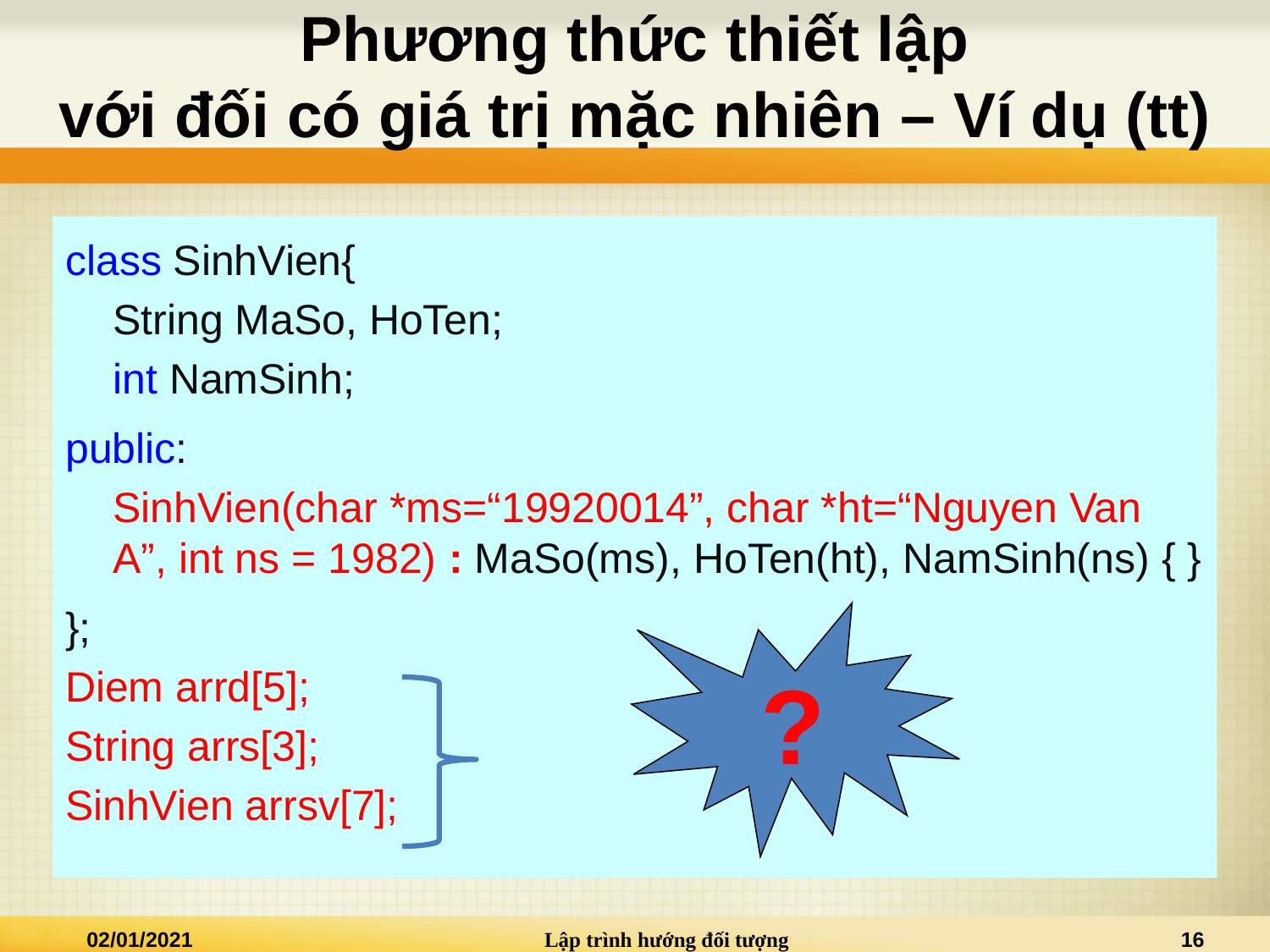

# Phương thức thiết lập với đối có giá trị mặc nhiên – Ví dụ (tt)
class SinhVien{
	String MaSo, HoTen;
	int NamSinh;
public:
	SinhVien(char *ms=“19920014”, char *ht=“Nguyen Van A”, int ns = 1982) : MaSo(ms), HoTen(ht), NamSinh(ns) { }
};
Diem arrd[5];
String arrs[3];
SinhVien arrsv[7];
?

02/01/2021
Lập trình hướng đối tượng
16